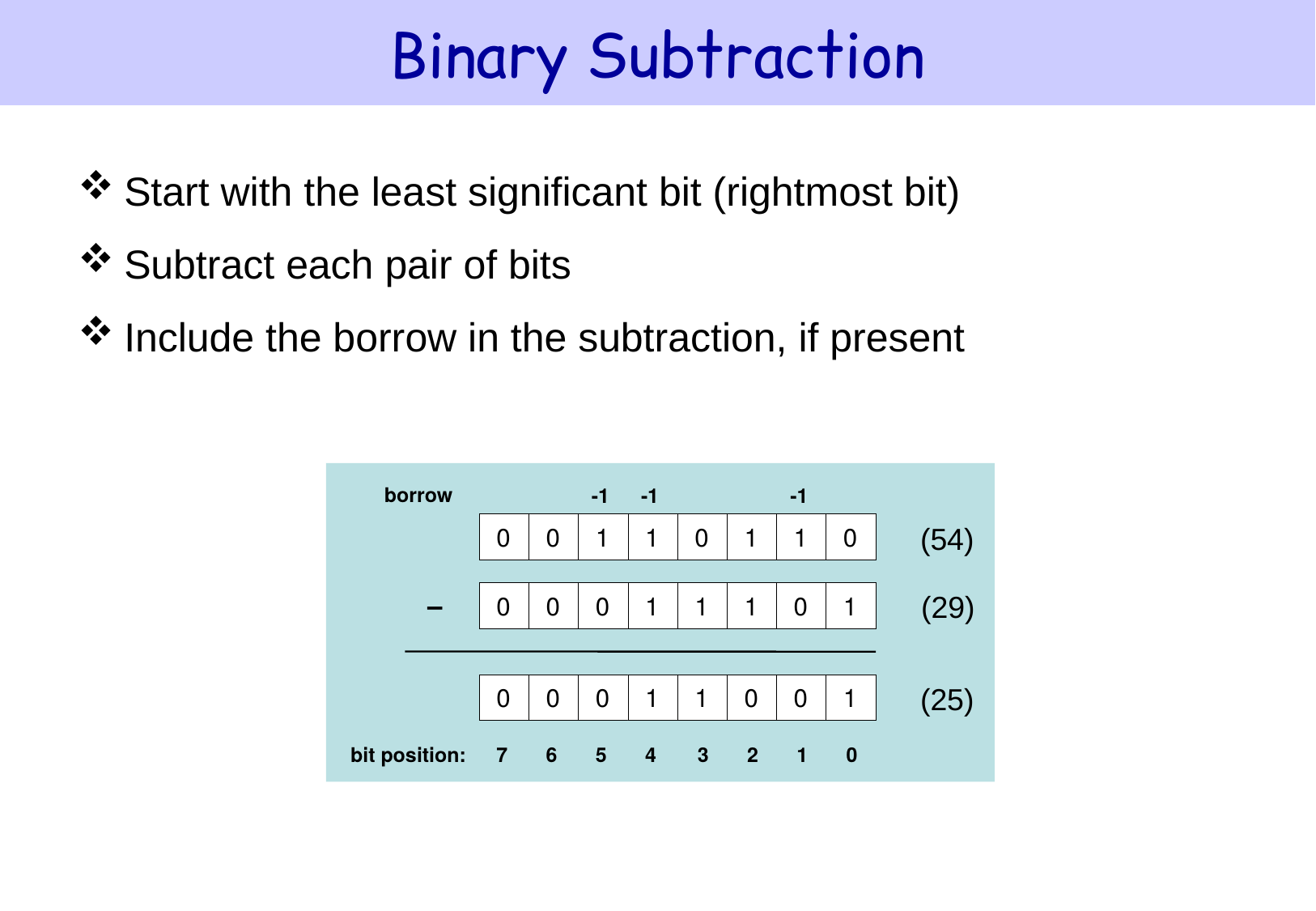

# Binary Subtraction
Start with the least significant bit (rightmost bit)
Subtract each pair of bits
Include the borrow in the subtraction, if present

borrow
-1
-1
-1

0
0
1
1
0
1
1
0

–
0
0
0
1
1
1
0
1

(54)
(29)

bit position:
7
6
5
4
3
2
1
0
(25)
0
0
0
1
1
0
0
1